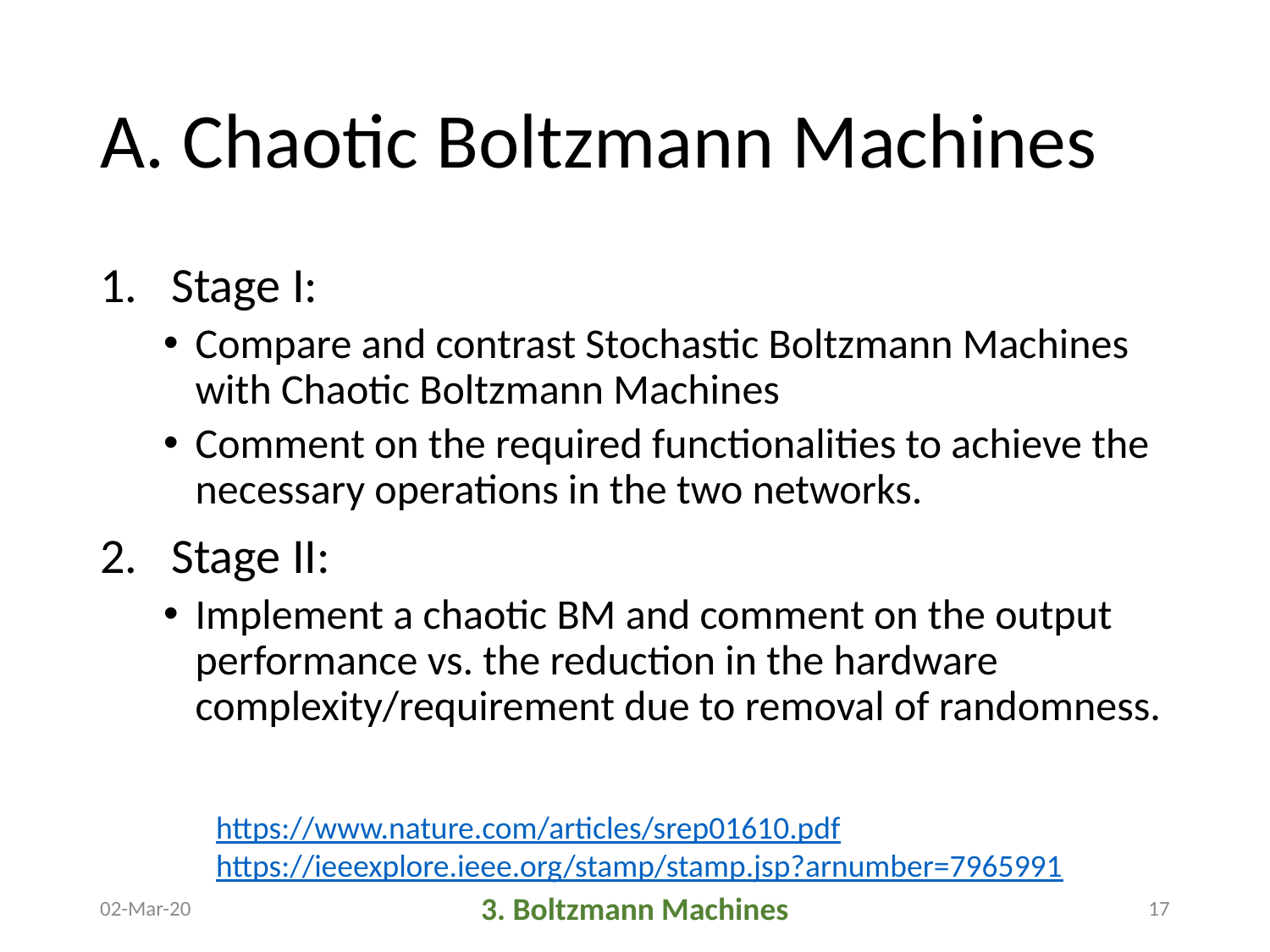

# A. Chaotic Boltzmann Machines
Stage I:
Compare and contrast Stochastic Boltzmann Machines with Chaotic Boltzmann Machines
Comment on the required functionalities to achieve the necessary operations in the two networks.
Stage II:
Implement a chaotic BM and comment on the output performance vs. the reduction in the hardware complexity/requirement due to removal of randomness.
https://www.nature.com/articles/srep01610.pdf
https://ieeexplore.ieee.org/stamp/stamp.jsp?arnumber=7965991
02-Mar-20
3. Boltzmann Machines
17